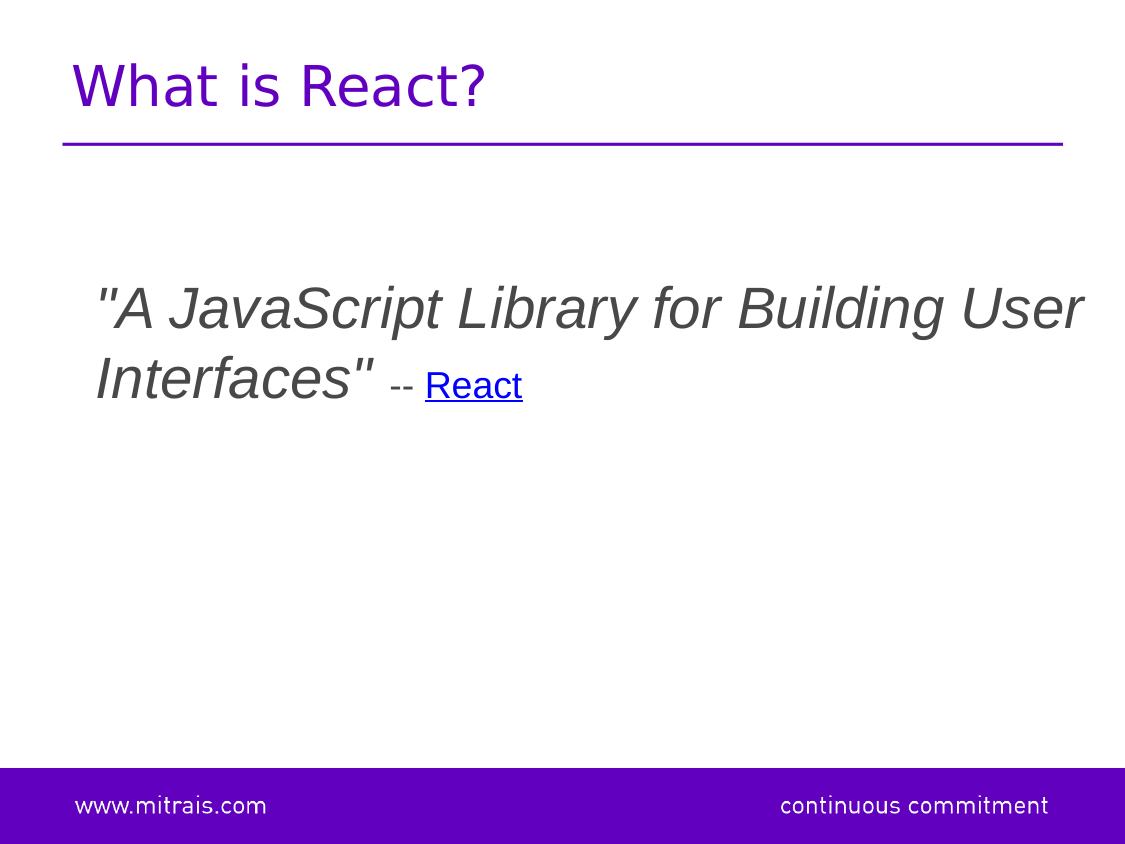

# What is React?
"A JavaScript Library for Building User Interfaces" -- React